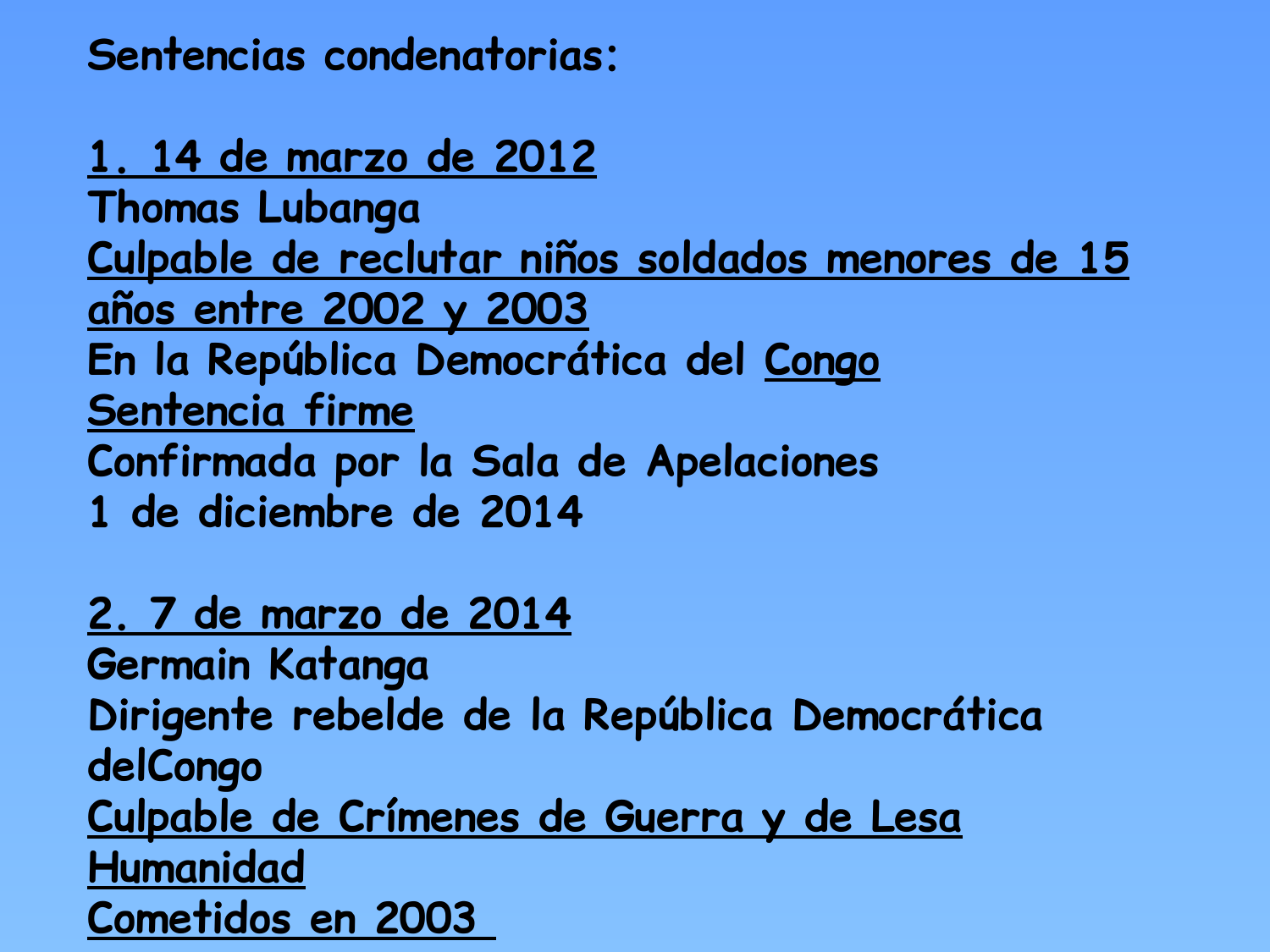

Sentencias condenatorias:

1. 14 de marzo de 2012
Thomas Lubanga
Culpable de reclutar niños soldados menores de 15 años entre 2002 y 2003
En la República Democrática del Congo
Sentencia firme
Confirmada por la Sala de Apelaciones
1 de diciembre de 2014

2. 7 de marzo de 2014
Germain Katanga
Dirigente rebelde de la República Democrática delCongo
Culpable de Crímenes de Guerra y de Lesa Humanidad
Cometidos en 2003